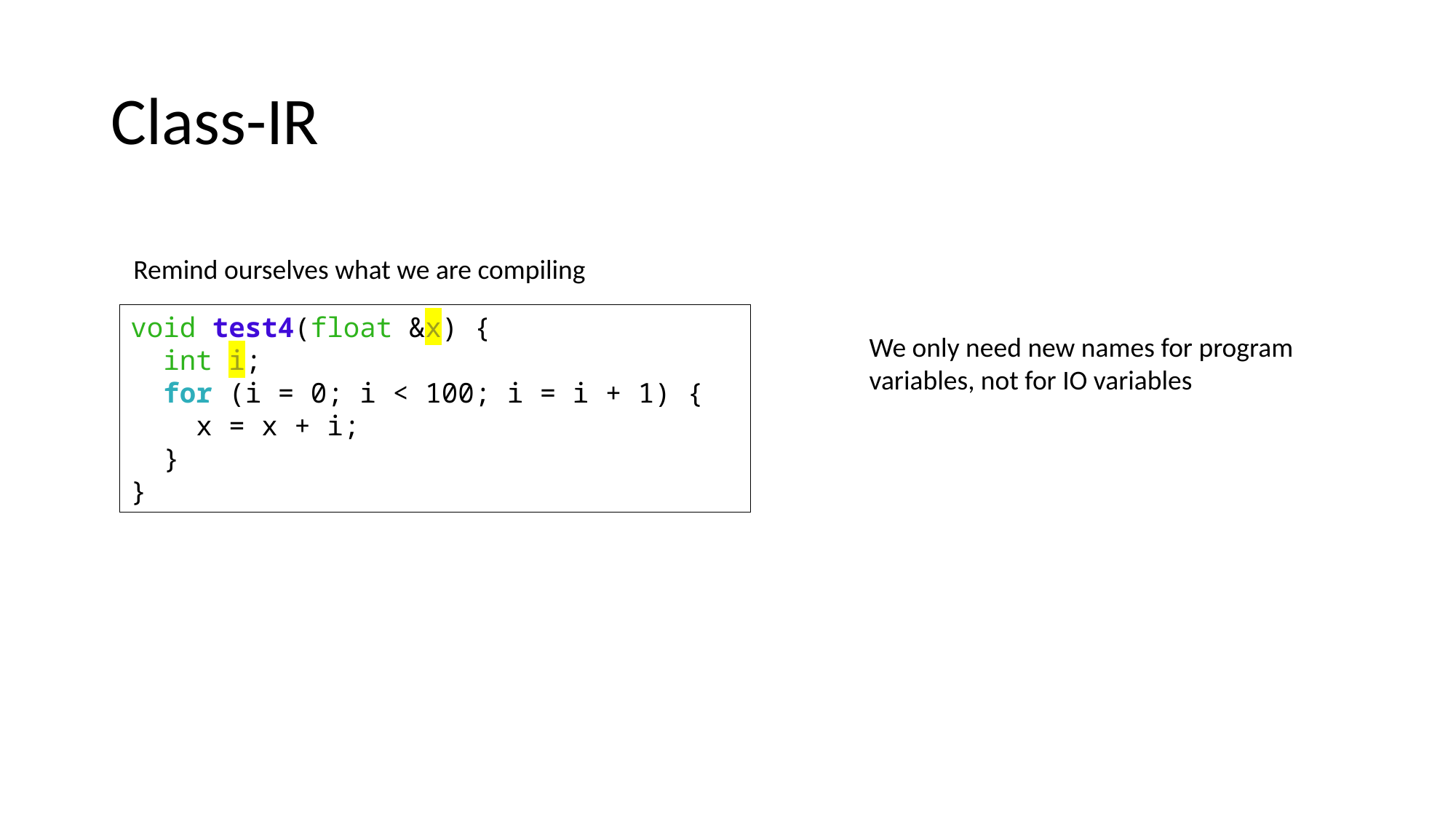

# Class-IR
Remind ourselves what we are compiling
void test4(float &x) {
  int i;
  for (i = 0; i < 100; i = i + 1) {
    x = x + i;
  }
}
We only need new names for program
variables, not for IO variables